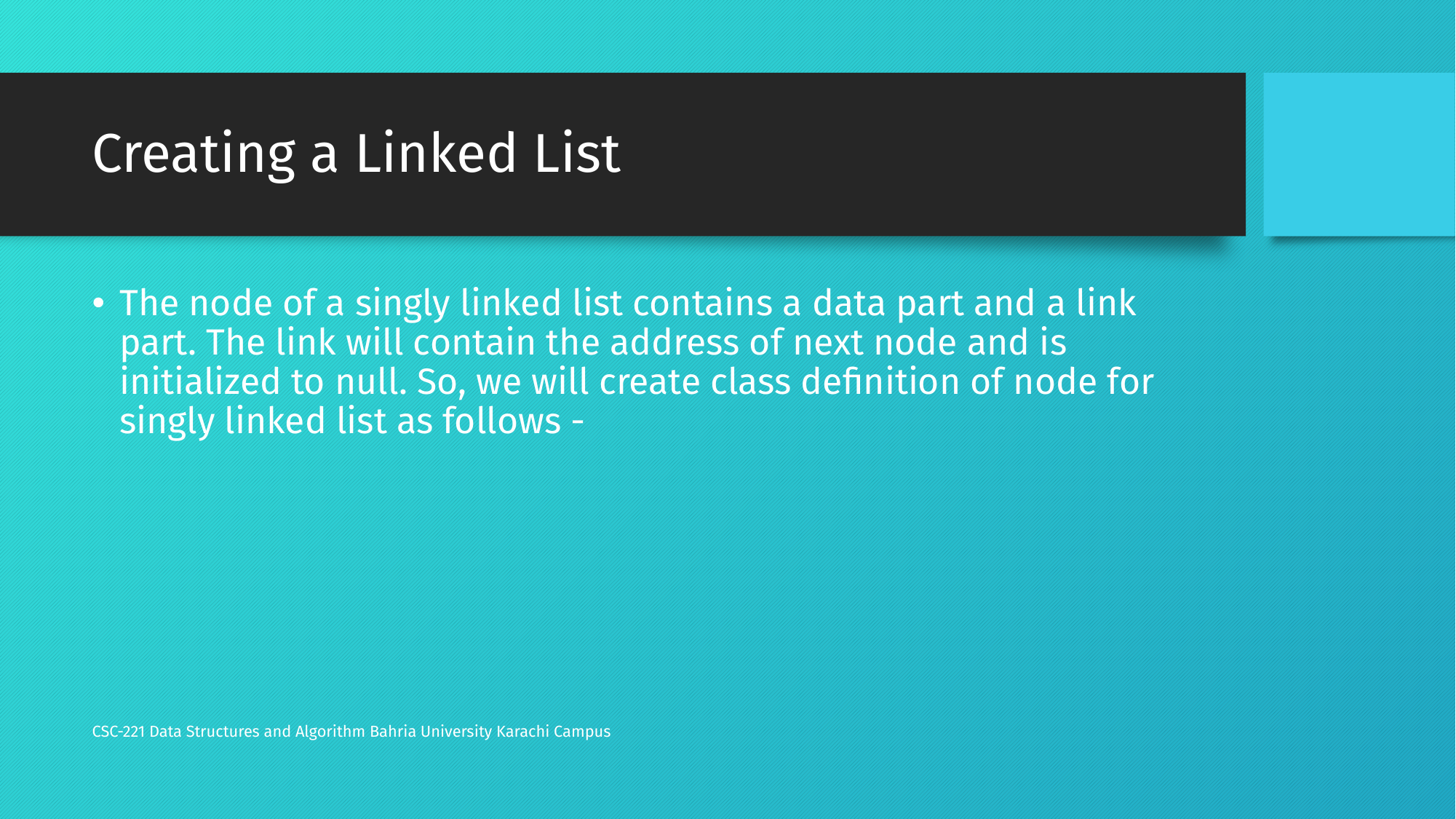

# Creating a Linked List
The node of a singly linked list contains a data part and a link part. The link will contain the address of next node and is initialized to null. So, we will create class definition of node for singly linked list as follows -

CSC-221 Data Structures and Algorithm Bahria University Karachi Campus